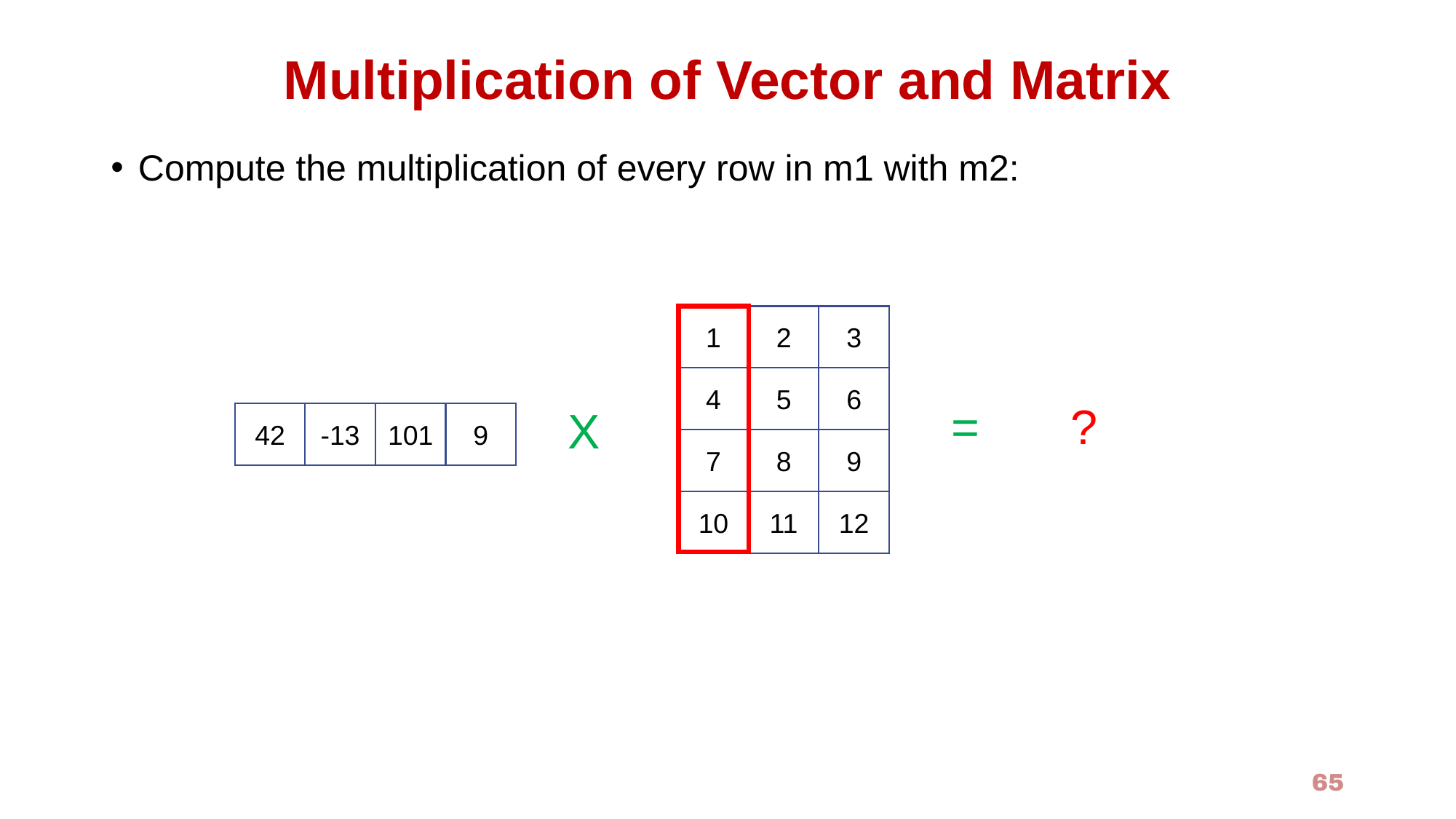

# Multiplication of Vector and Matrix
Compute the multiplication of every row in m1 with m2:
1
2
3
4
5
6
7
8
9
10
11
12

?
=
X
42
-13
101
9
65